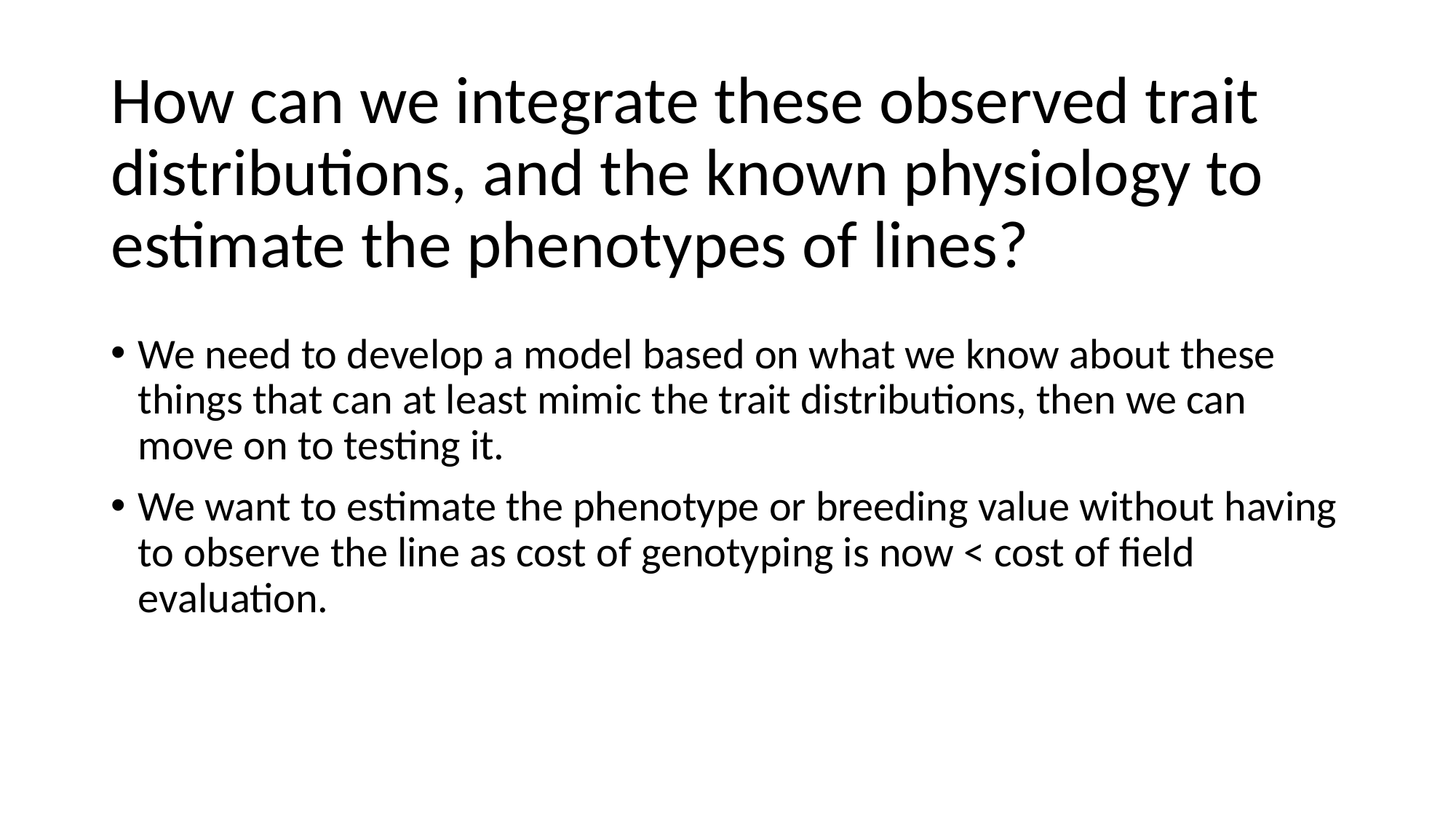

# How can we integrate these observed trait distributions, and the known physiology to estimate the phenotypes of lines?
We need to develop a model based on what we know about these things that can at least mimic the trait distributions, then we can move on to testing it.
We want to estimate the phenotype or breeding value without having to observe the line as cost of genotyping is now < cost of field evaluation.